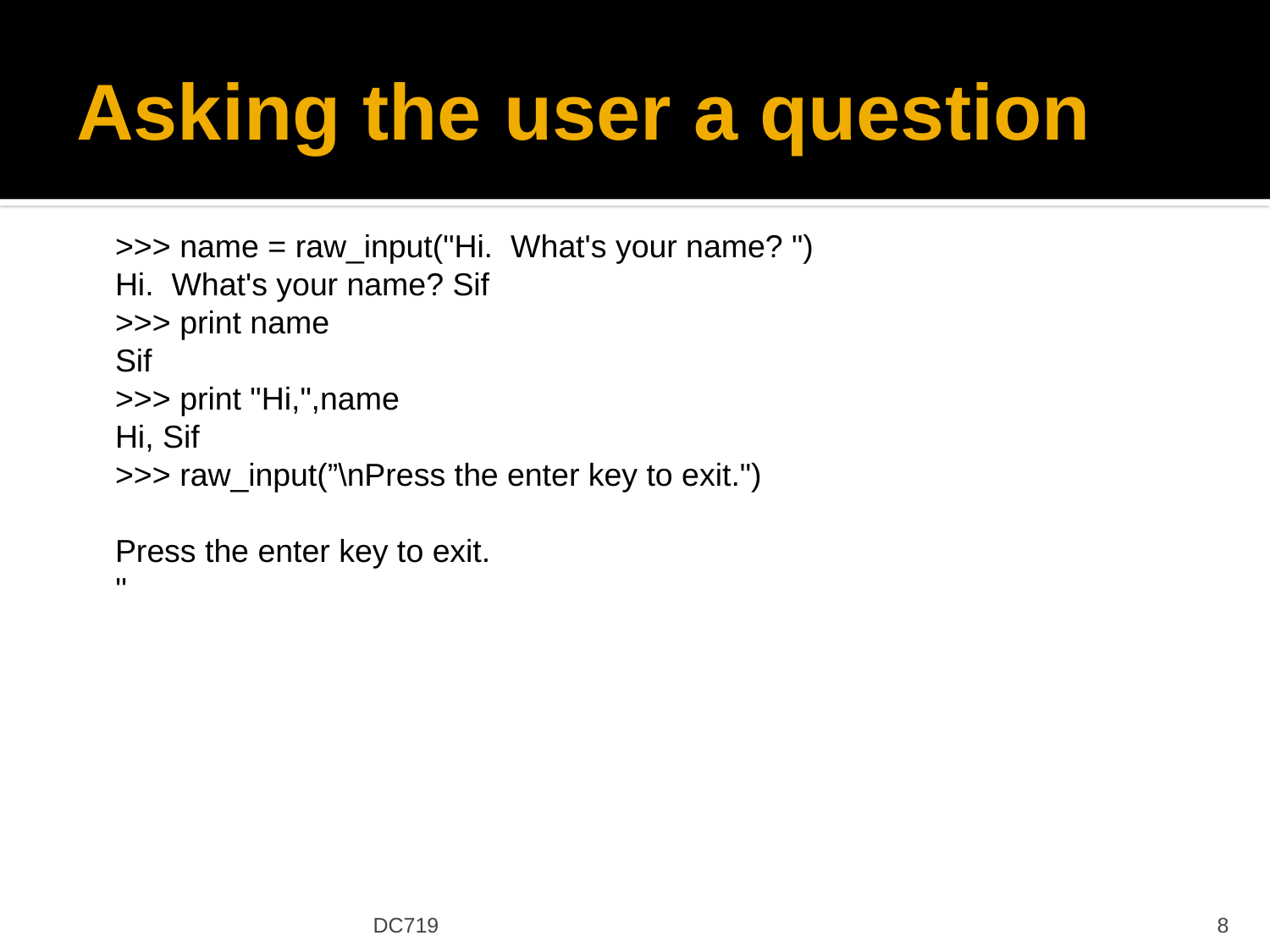

# Asking the user a question
>>> name = raw_input("Hi.  What's your name? ")
Hi.  What's your name? Sif
>>> print name
Sif
>>> print "Hi,",name
Hi, Sif
>>> raw_input(”\nPress the enter key to exit.")

Press the enter key to exit.
''
DC719
8